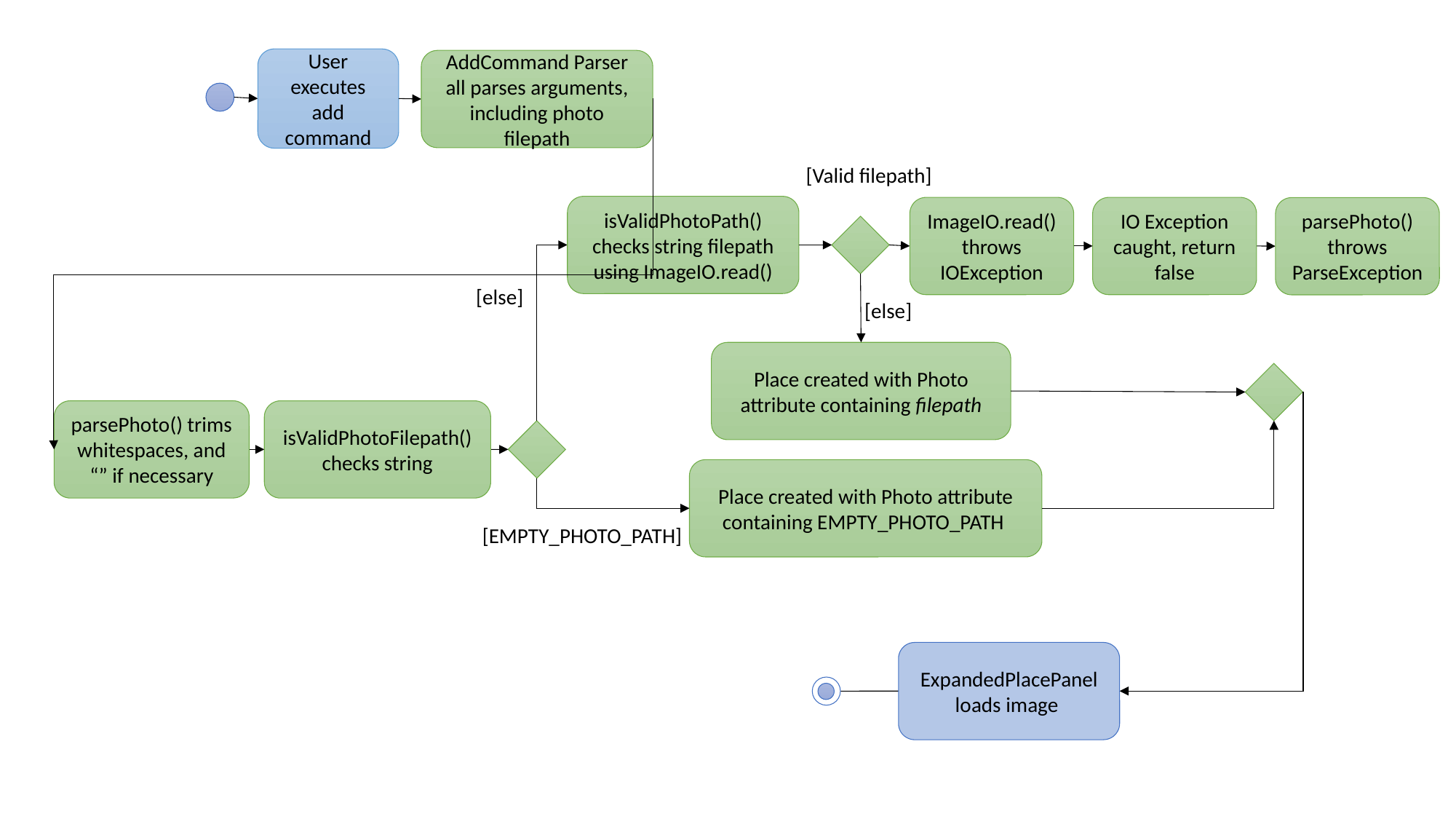

User executes add command
AddCommand Parser all parses arguments, including photo filepath

[Valid filepath]
isValidPhotoPath() checks string filepath using ImageIO.read()
ImageIO.read() throws
IOException
IO Exception
caught, return false
parsePhoto() throws ParseException

[else]
[else]
Place created with Photo attribute containing filepath

parsePhoto() trims whitespaces, and “” if necessary
isValidPhotoFilepath() checks string

Place created with Photo attribute containing EMPTY_PHOTO_PATH
[EMPTY_PHOTO_PATH]
ExpandedPlacePanel loads image